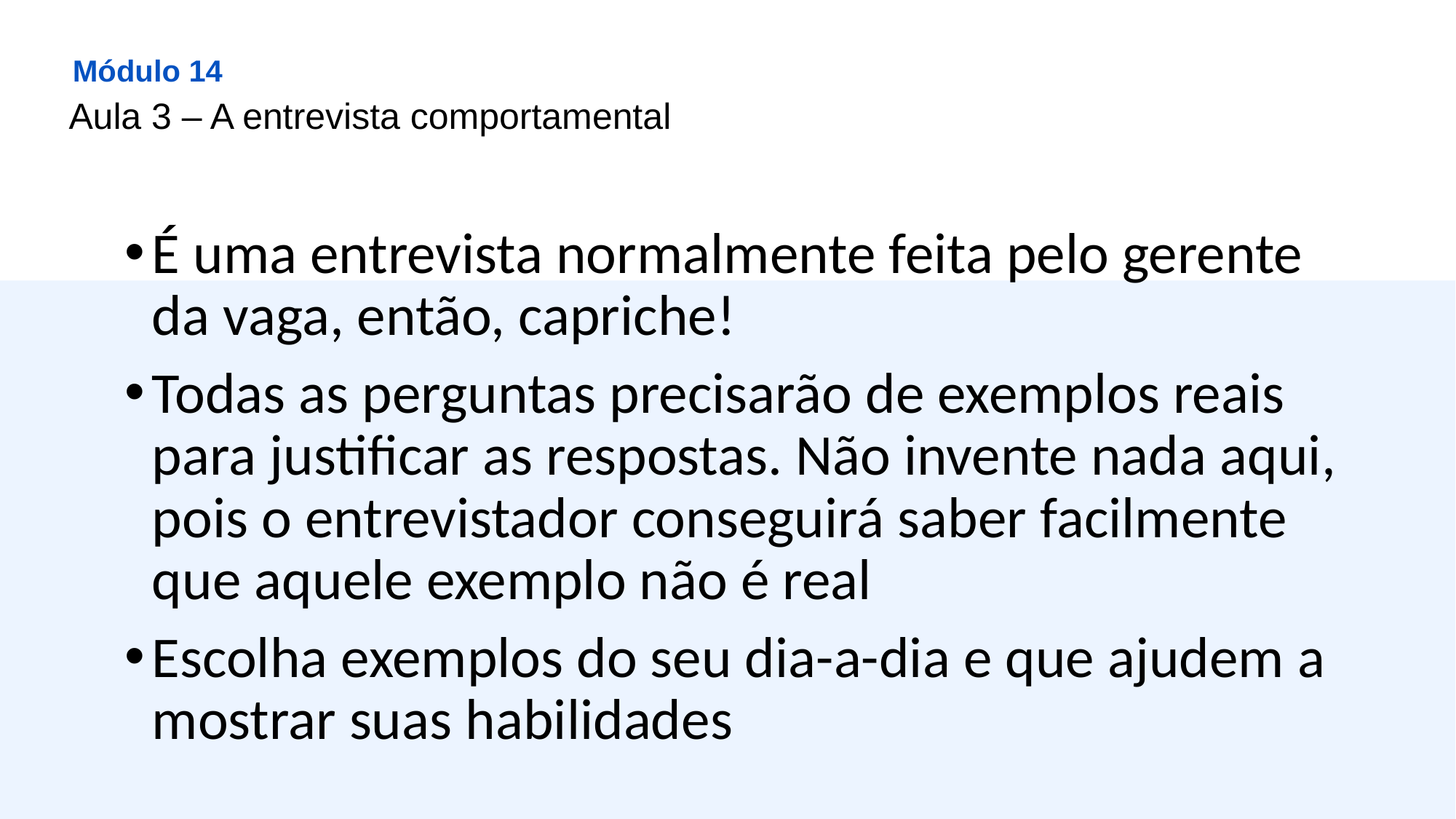

Módulo 14
Aula 3 – A entrevista comportamental
É uma entrevista normalmente feita pelo gerente da vaga, então, capriche!
Todas as perguntas precisarão de exemplos reais para justificar as respostas. Não invente nada aqui, pois o entrevistador conseguirá saber facilmente que aquele exemplo não é real
Escolha exemplos do seu dia-a-dia e que ajudem a mostrar suas habilidades